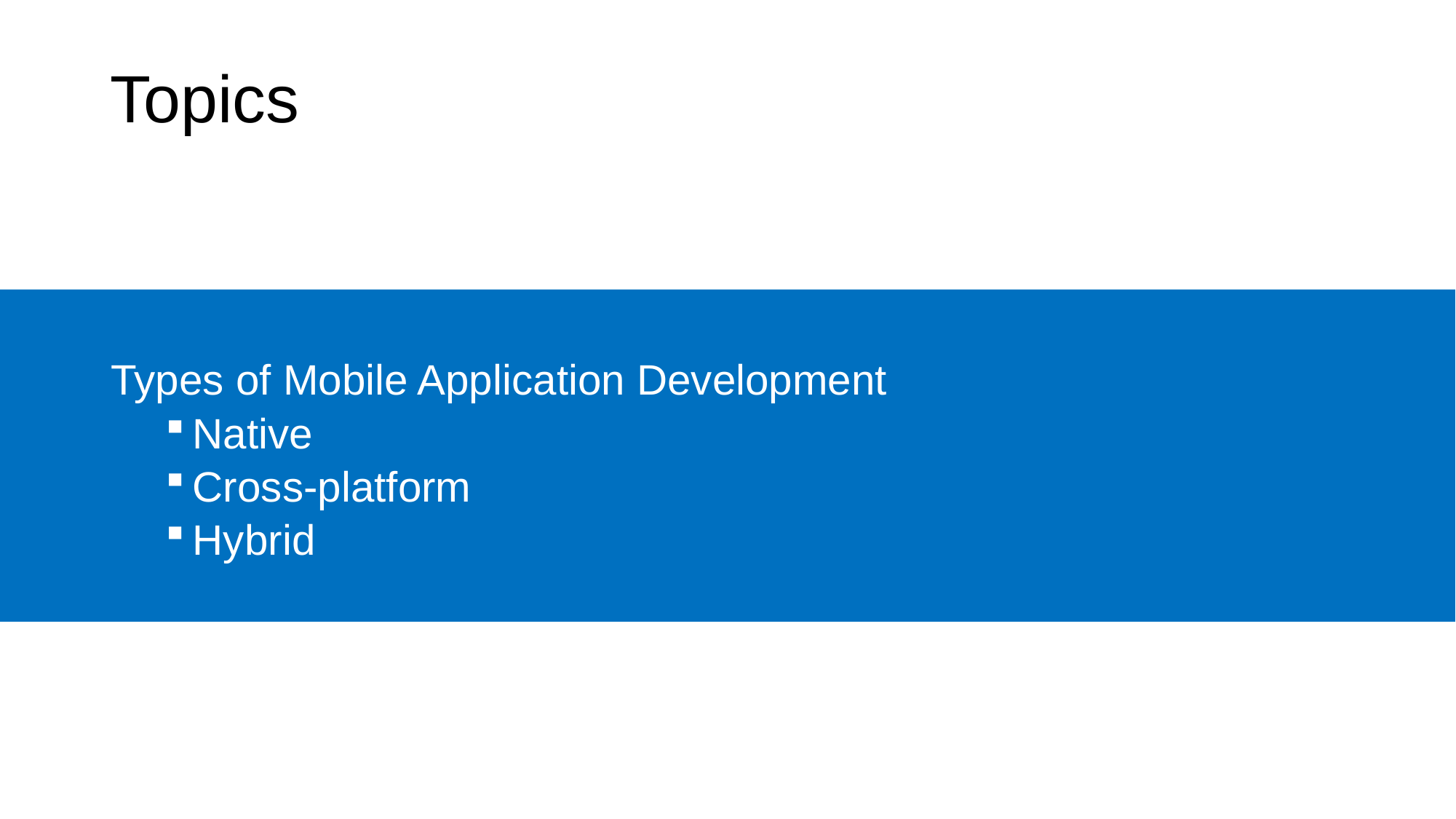

# Topics

Types of Mobile Application Development
Native
Cross-platform
Hybrid